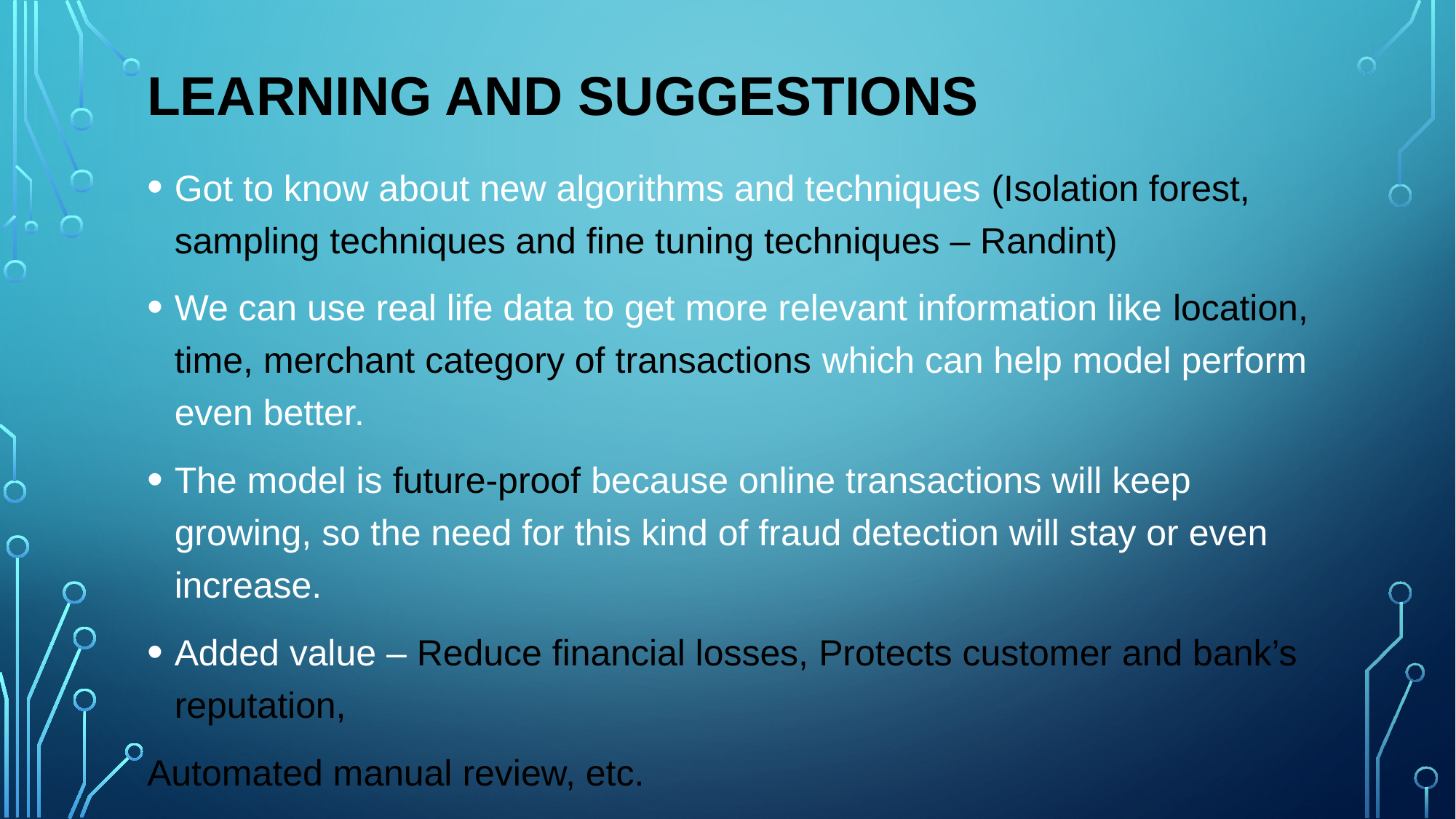

# Learning and suggestions
Got to know about new algorithms and techniques (Isolation forest, sampling techniques and fine tuning techniques – Randint)
We can use real life data to get more relevant information like location, time, merchant category of transactions which can help model perform even better.
The model is future-proof because online transactions will keep growing, so the need for this kind of fraud detection will stay or even increase.
Added value – Reduce financial losses, Protects customer and bank’s reputation,
Automated manual review, etc.
Consider deploying the model for real-time fraud detection to catch suspicious transactions instantly.